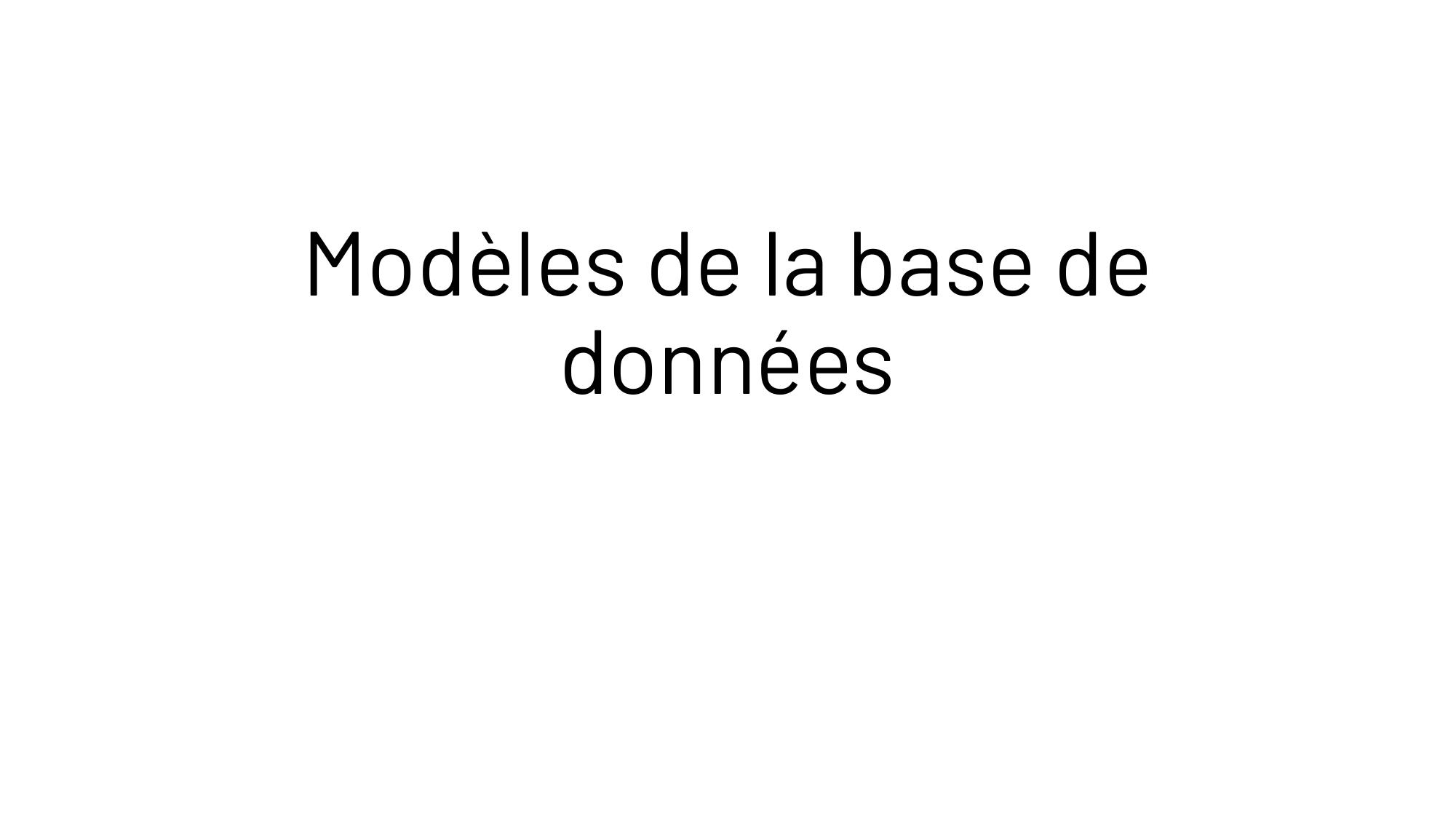

# Modèles de la base de données